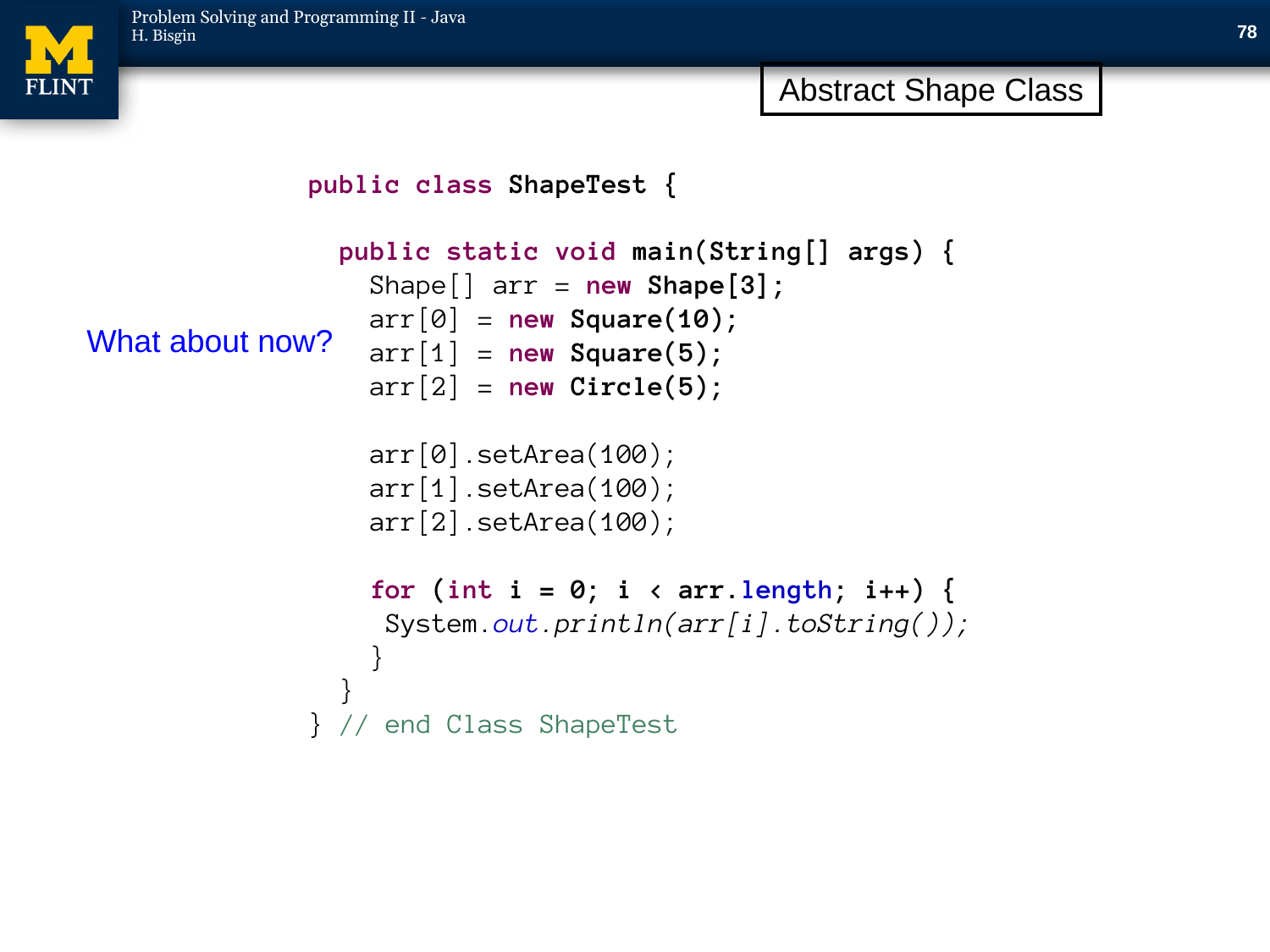

78
Abstract Shape Class
public class ShapeTest {

  public static void main(String[] args) {
    Shape[] arr = new Shape[3];
    arr[0] = new Square(10);
    arr[1] = new Square(5);
    arr[2] = new Circle(5);

    arr[0].setArea(100);
    arr[1].setArea(100);
    arr[2].setArea(100);

    for (int i = 0; i < arr.length; i++) {
     System.out.println(arr[i].toString());
    }
  }
} // end Class ShapeTest
What about now?